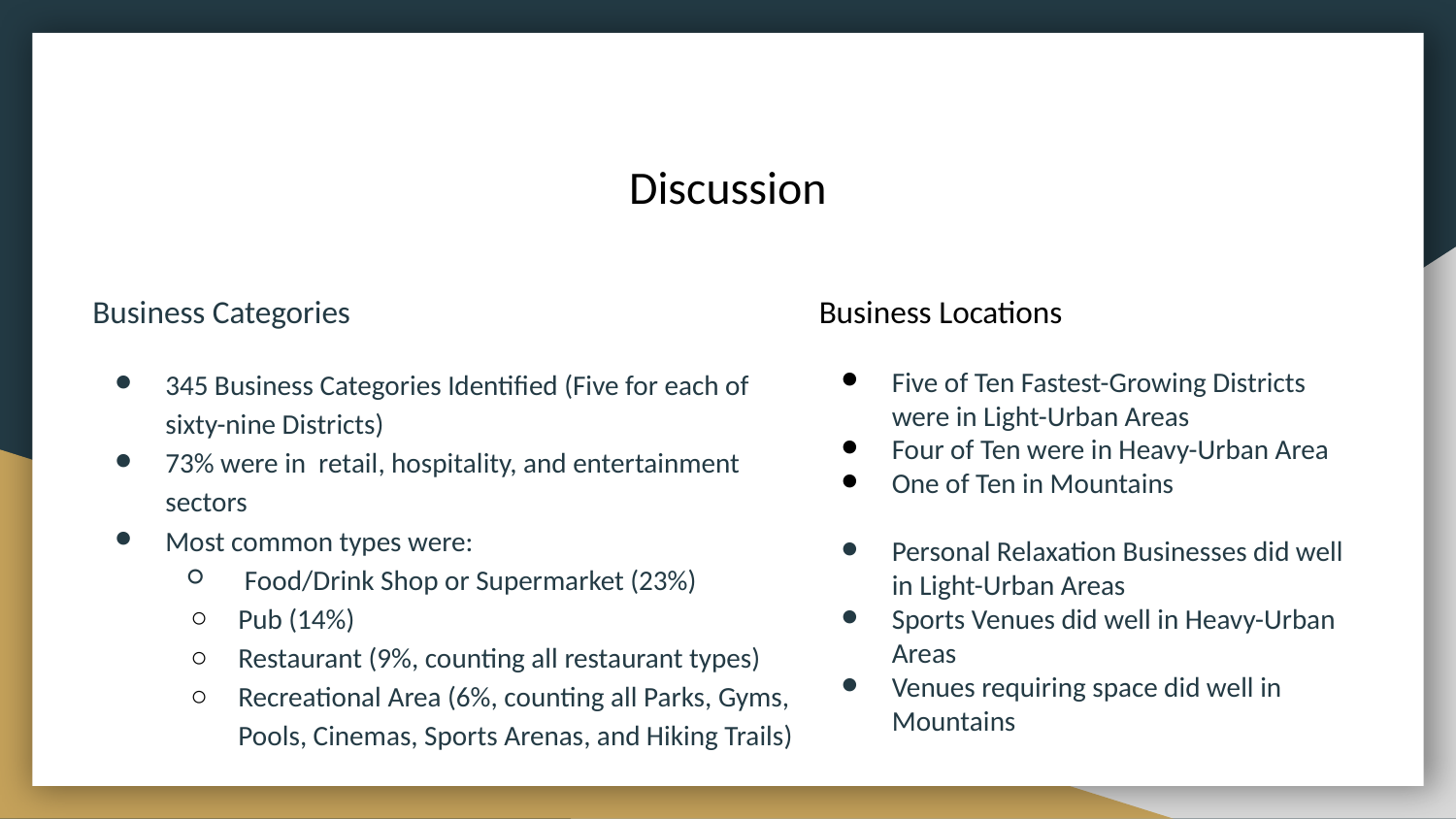

# Discussion
Business Categories
345 Business Categories Identified (Five for each of sixty-nine Districts)
73% were in  retail, hospitality, and entertainment sectors
Most common types were:
 Food/Drink Shop or Supermarket (23%)
Pub (14%)
Restaurant (9%, counting all restaurant types)
Recreational Area (6%, counting all Parks, Gyms, Pools, Cinemas, Sports Arenas, and Hiking Trails)
Business Locations

Five of Ten Fastest-Growing Districts were in Light-Urban Areas
Four of Ten were in Heavy-Urban Area
One of Ten in Mountains

Personal Relaxation Businesses did well in Light-Urban Areas
Sports Venues did well in Heavy-Urban Areas
Venues requiring space did well in Mountains